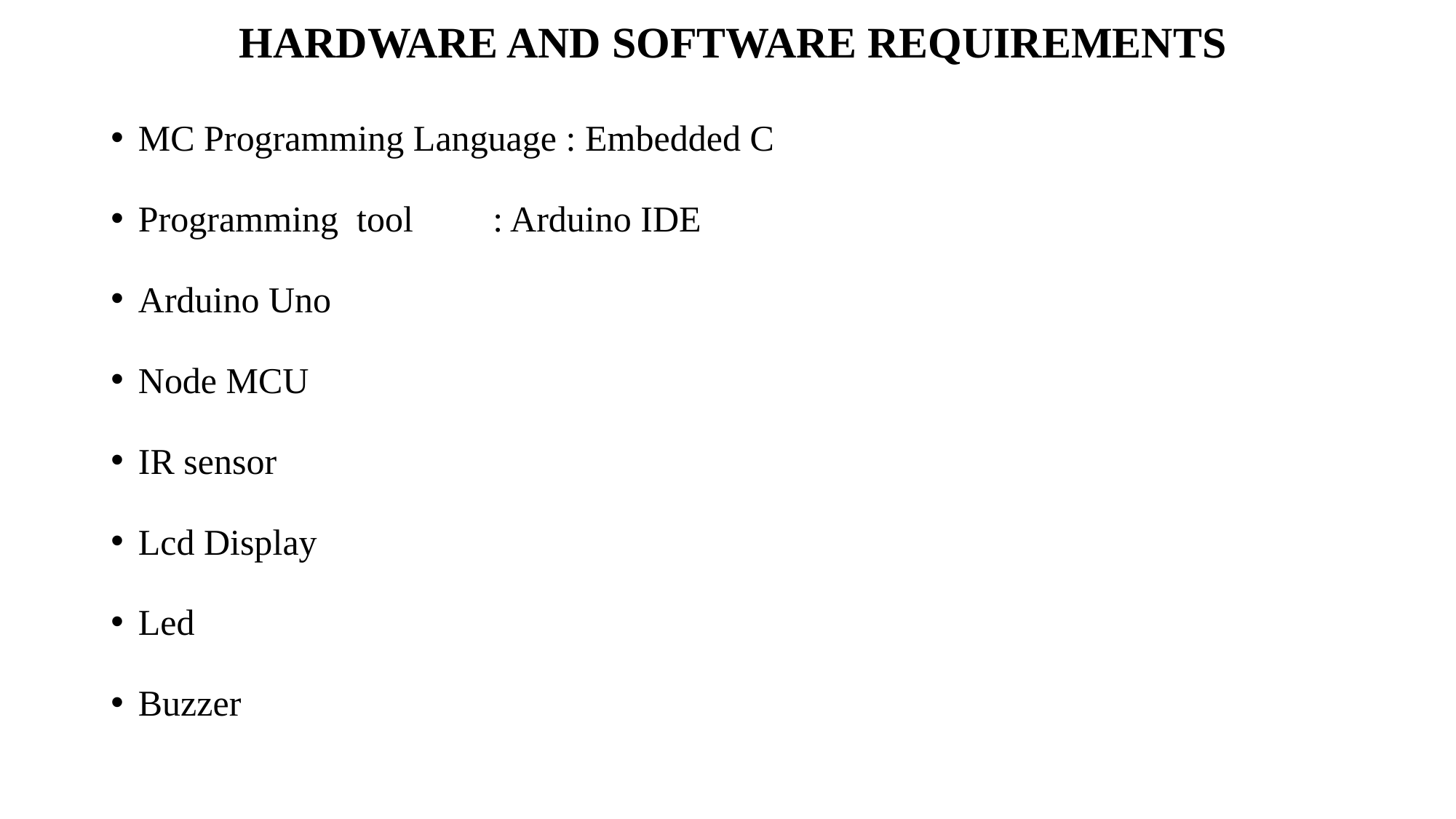

# HARDWARE AND SOFTWARE REQUIREMENTS
MC Programming Language : Embedded C
Programming  tool	   : Arduino IDE
Arduino Uno
Node MCU
IR sensor
Lcd Display
Led
Buzzer